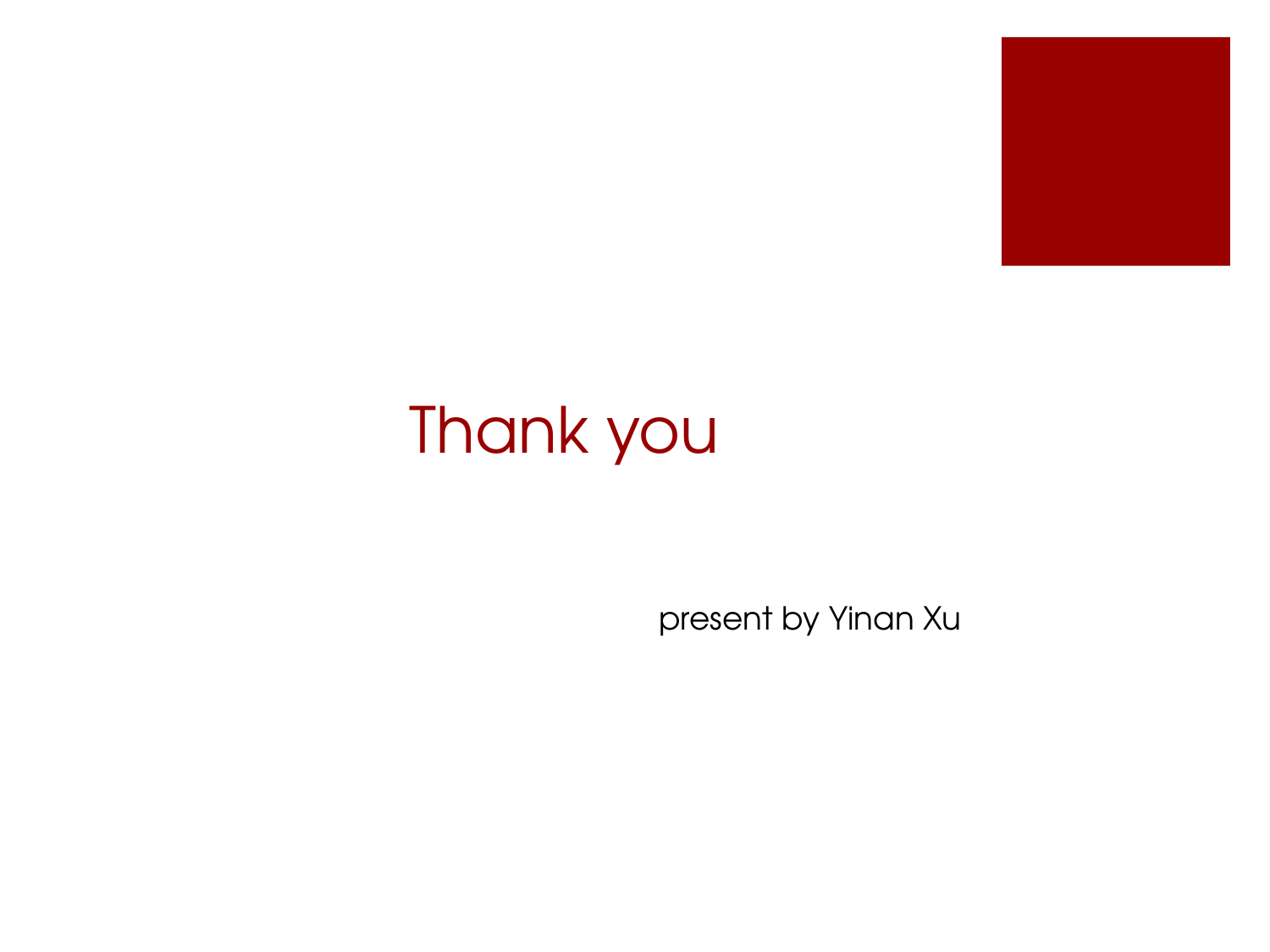

# Thank you
present by Yinan Xu